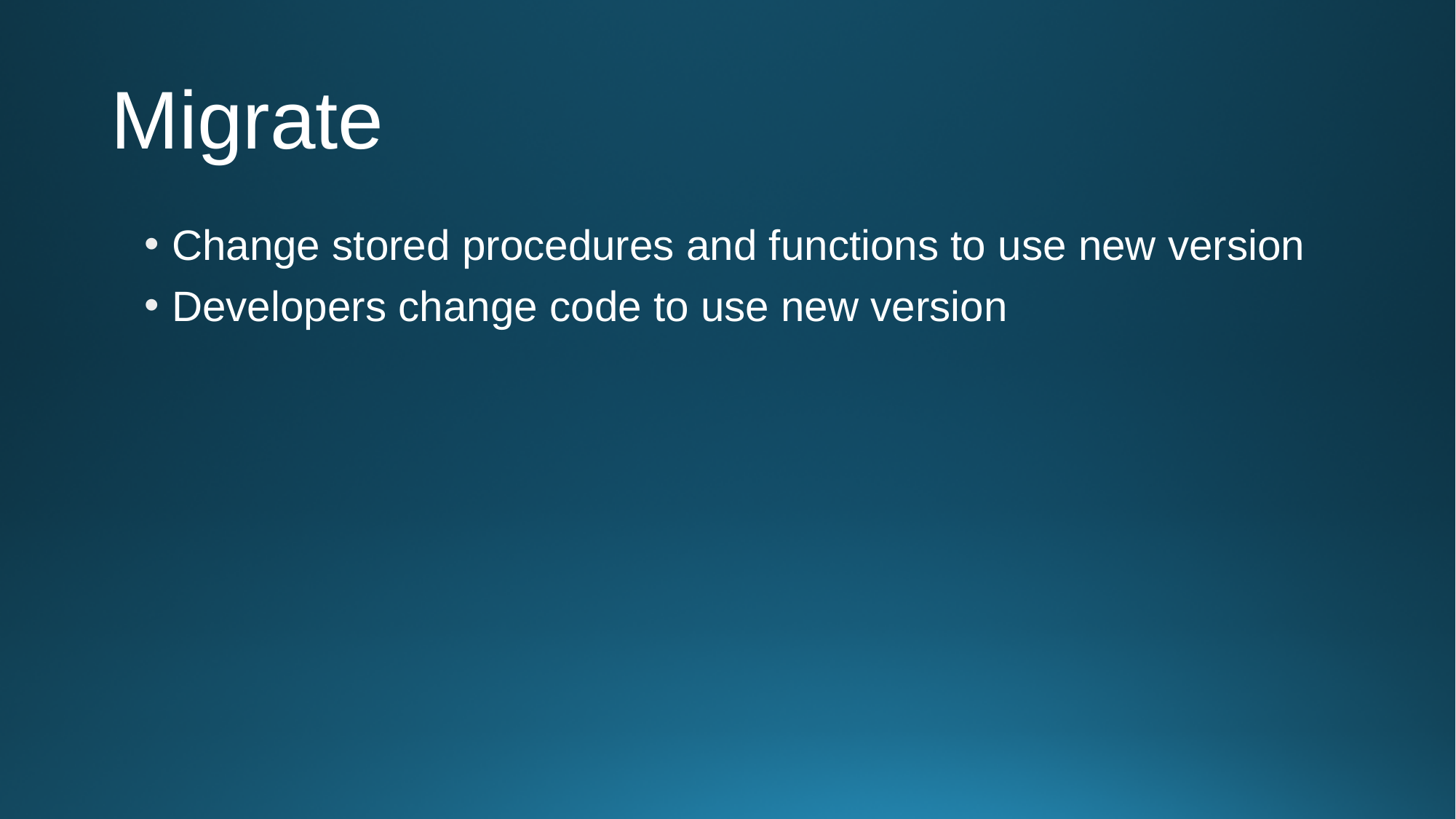

# Migrate
Change stored procedures and functions to use new version
Developers change code to use new version